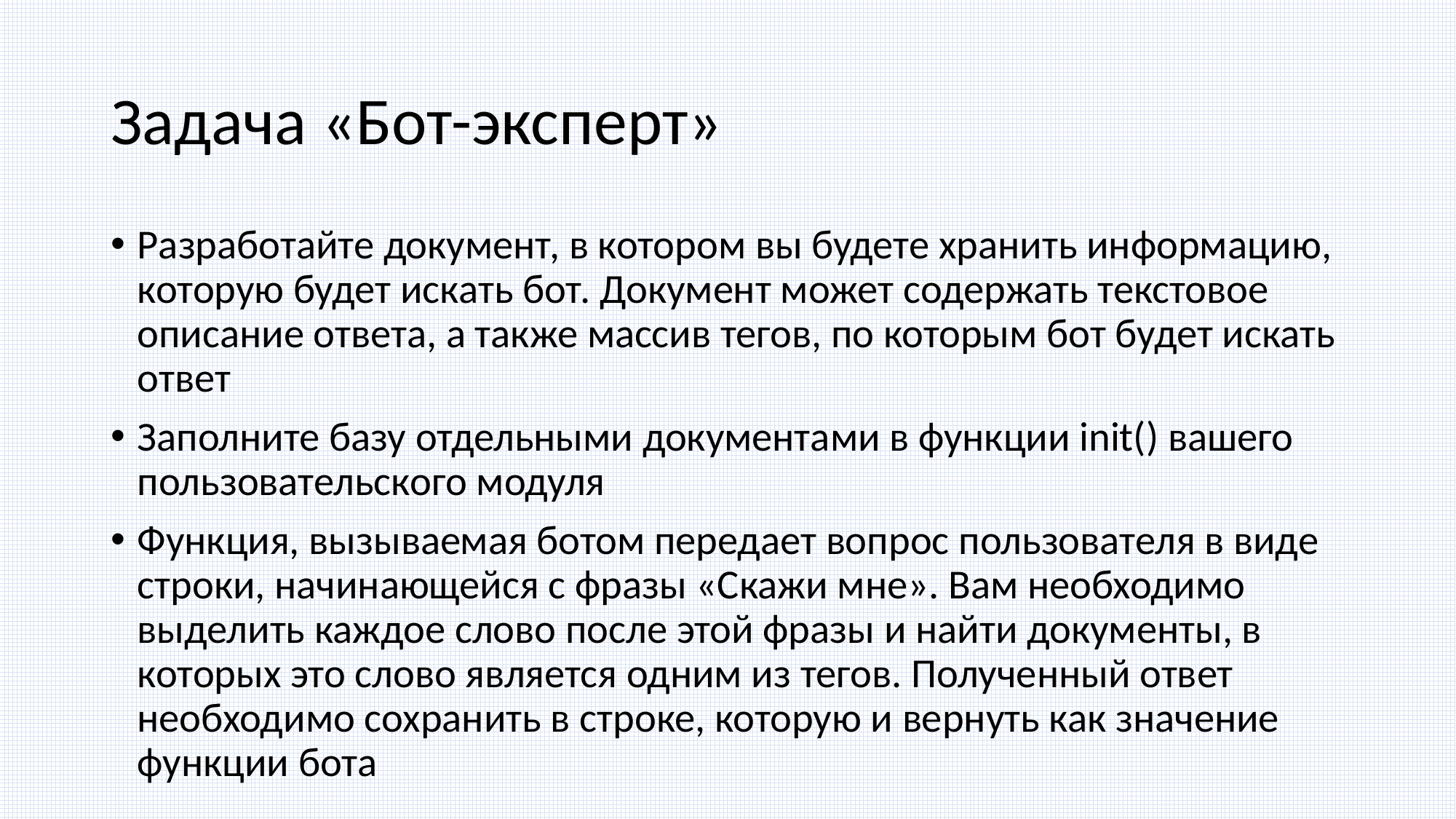

# Задача «Бот-эксперт»
Разработайте документ, в котором вы будете хранить информацию, которую будет искать бот. Документ может содержать текстовое описание ответа, а также массив тегов, по которым бот будет искать ответ
Заполните базу отдельными документами в функции init() вашего пользовательского модуля
Функция, вызываемая ботом передает вопрос пользователя в виде строки, начинающейся с фразы «Скажи мне». Вам необходимо выделить каждое слово после этой фразы и найти документы, в которых это слово является одним из тегов. Полученный ответ необходимо сохранить в строке, которую и вернуть как значение функции бота